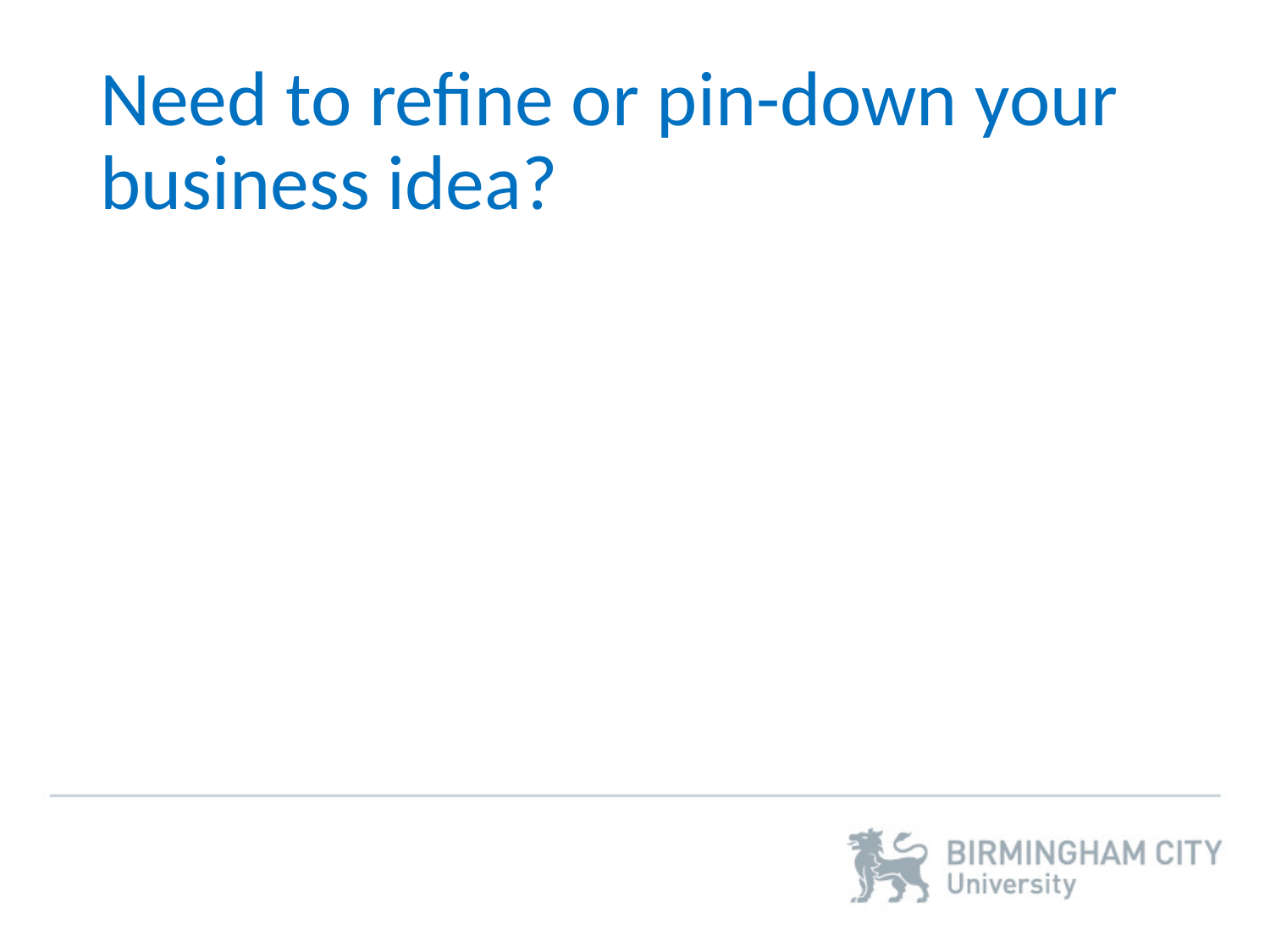

# Need to refine or pin-down your business idea?